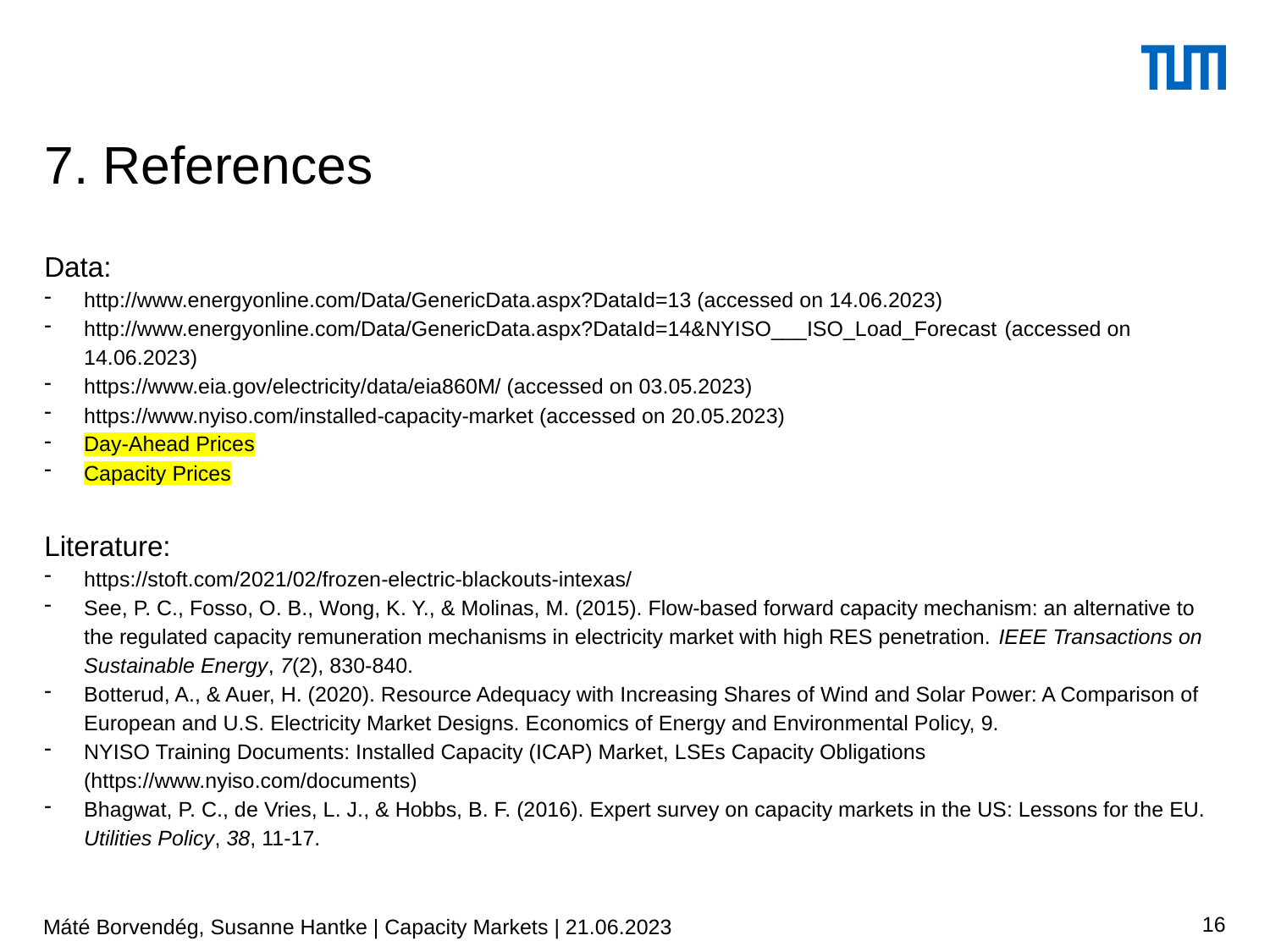

# 7. References
Data:
http://www.energyonline.com/Data/GenericData.aspx?DataId=13 (accessed on 14.06.2023)
http://www.energyonline.com/Data/GenericData.aspx?DataId=14&NYISO___ISO_Load_Forecast (accessed on 14.06.2023)
https://www.eia.gov/electricity/data/eia860M/ (accessed on 03.05.2023)
https://www.nyiso.com/installed-capacity-market (accessed on 20.05.2023)
Day-Ahead Prices
Capacity Prices

Literature:
https://stoft.com/2021/02/frozen-electric-blackouts-intexas/
See, P. C., Fosso, O. B., Wong, K. Y., & Molinas, M. (2015). Flow-based forward capacity mechanism: an alternative to the regulated capacity remuneration mechanisms in electricity market with high RES penetration. IEEE Transactions on Sustainable Energy, 7(2), 830-840.
Botterud, A., & Auer, H. (2020). Resource Adequacy with Increasing Shares of Wind and Solar Power: A Comparison of European and U.S. Electricity Market Designs. Economics of Energy and Environmental Policy, 9.
NYISO Training Documents: Installed Capacity (ICAP) Market, LSEs Capacity Obligations (https://www.nyiso.com/documents)
Bhagwat, P. C., de Vries, L. J., & Hobbs, B. F. (2016). Expert survey on capacity markets in the US: Lessons for the EU. Utilities Policy, 38, 11-17.

16
Máté Borvendég, Susanne Hantke | Capacity Markets | 21.06.2023